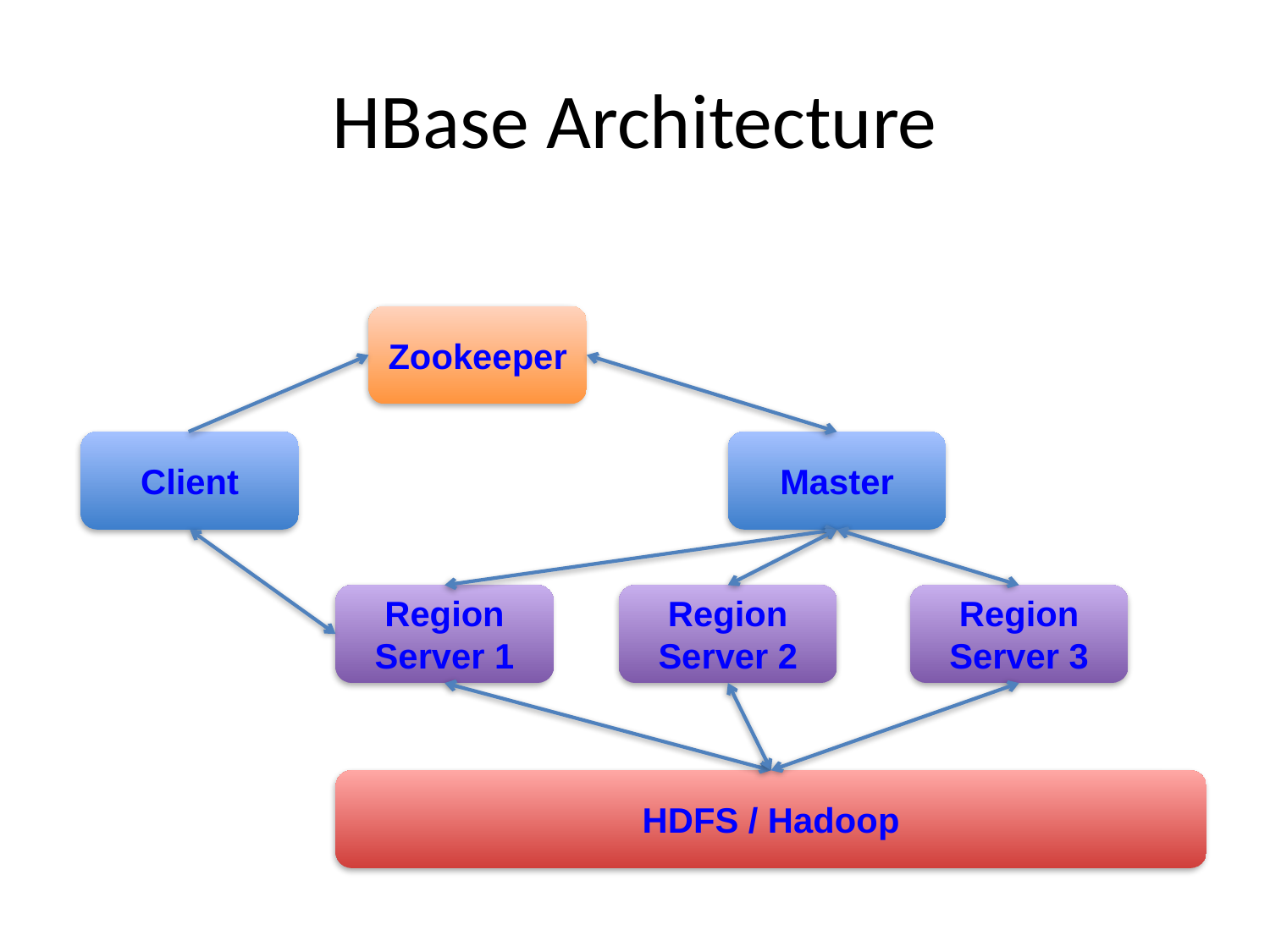

# HBase Architecture
Zookeeper
Client
Master
Region Server 1
Region Server 2
Region Server 3
HDFS / Hadoop